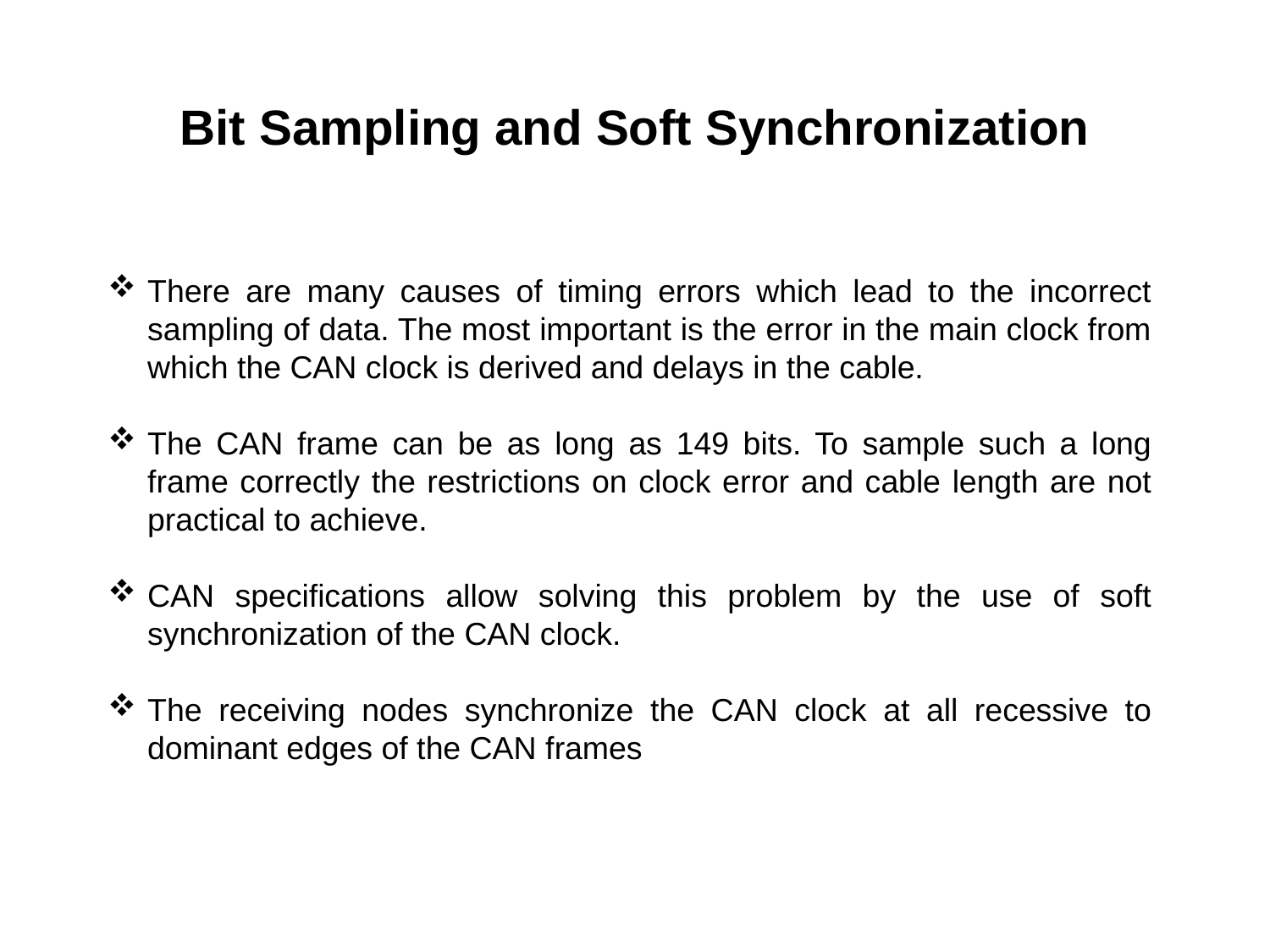

Bit Sampling and Soft Synchronization
There are many causes of timing errors which lead to the incorrect sampling of data. The most important is the error in the main clock from which the CAN clock is derived and delays in the cable.

The CAN frame can be as long as 149 bits. To sample such a long frame correctly the restrictions on clock error and cable length are not practical to achieve.

CAN specifications allow solving this problem by the use of soft synchronization of the CAN clock.

The receiving nodes synchronize the CAN clock at all recessive to dominant edges of the CAN frames